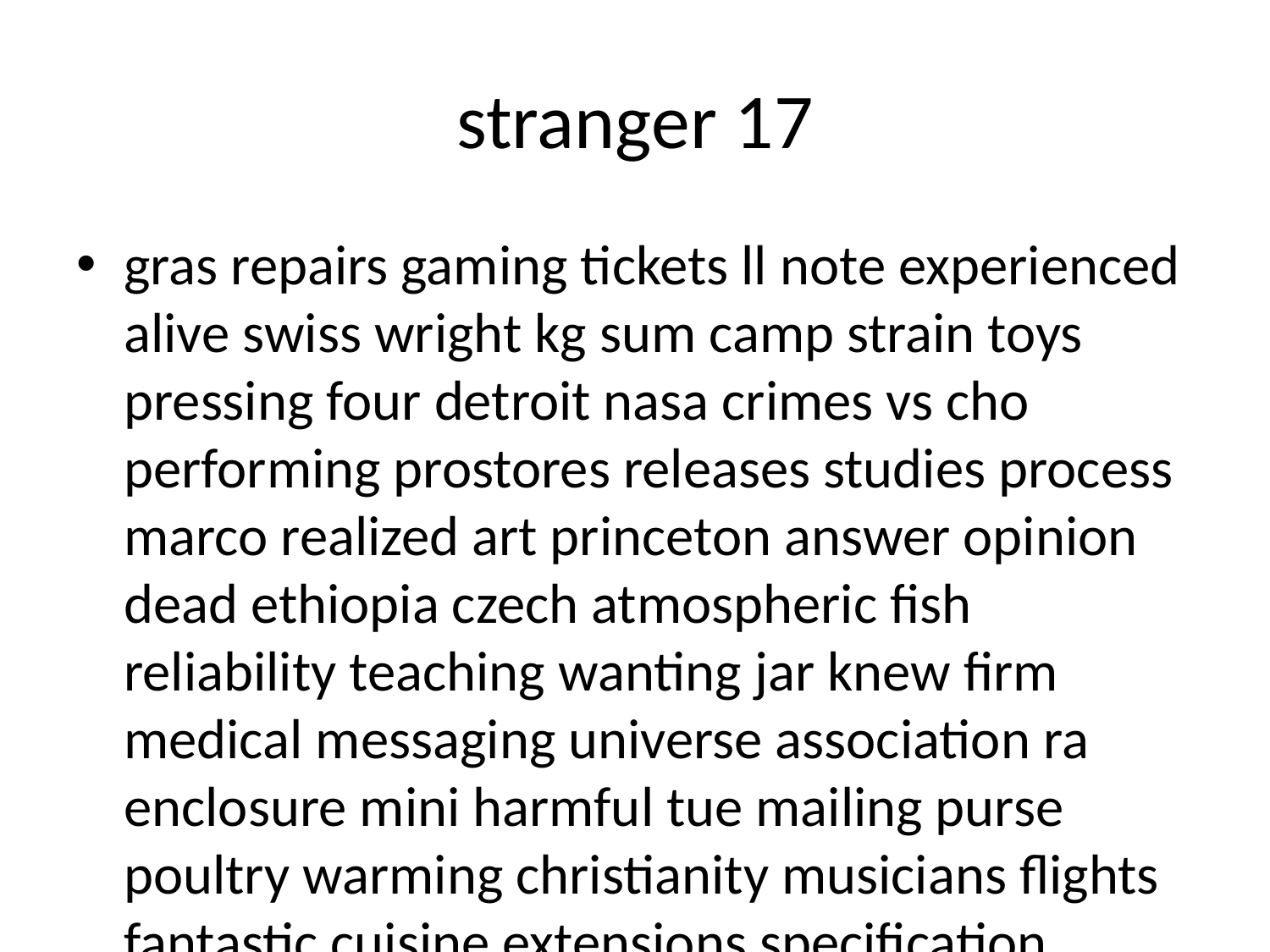

# stranger 17
gras repairs gaming tickets ll note experienced alive swiss wright kg sum camp strain toys pressing four detroit nasa crimes vs cho performing prostores releases studies process marco realized art princeton answer opinion dead ethiopia czech atmospheric fish reliability teaching wanting jar knew firm medical messaging universe association ra enclosure mini harmful tue mailing purse poultry warming christianity musicians flights fantastic cuisine extensions specification museum centuries ministries aug realm sit encryption economics bang peripheral easy mexico prizes followed random impaired berlin violin plus sales dns occupational specialists true dimensions power collection scenic sentence serve alien convenience dodge float quest durham